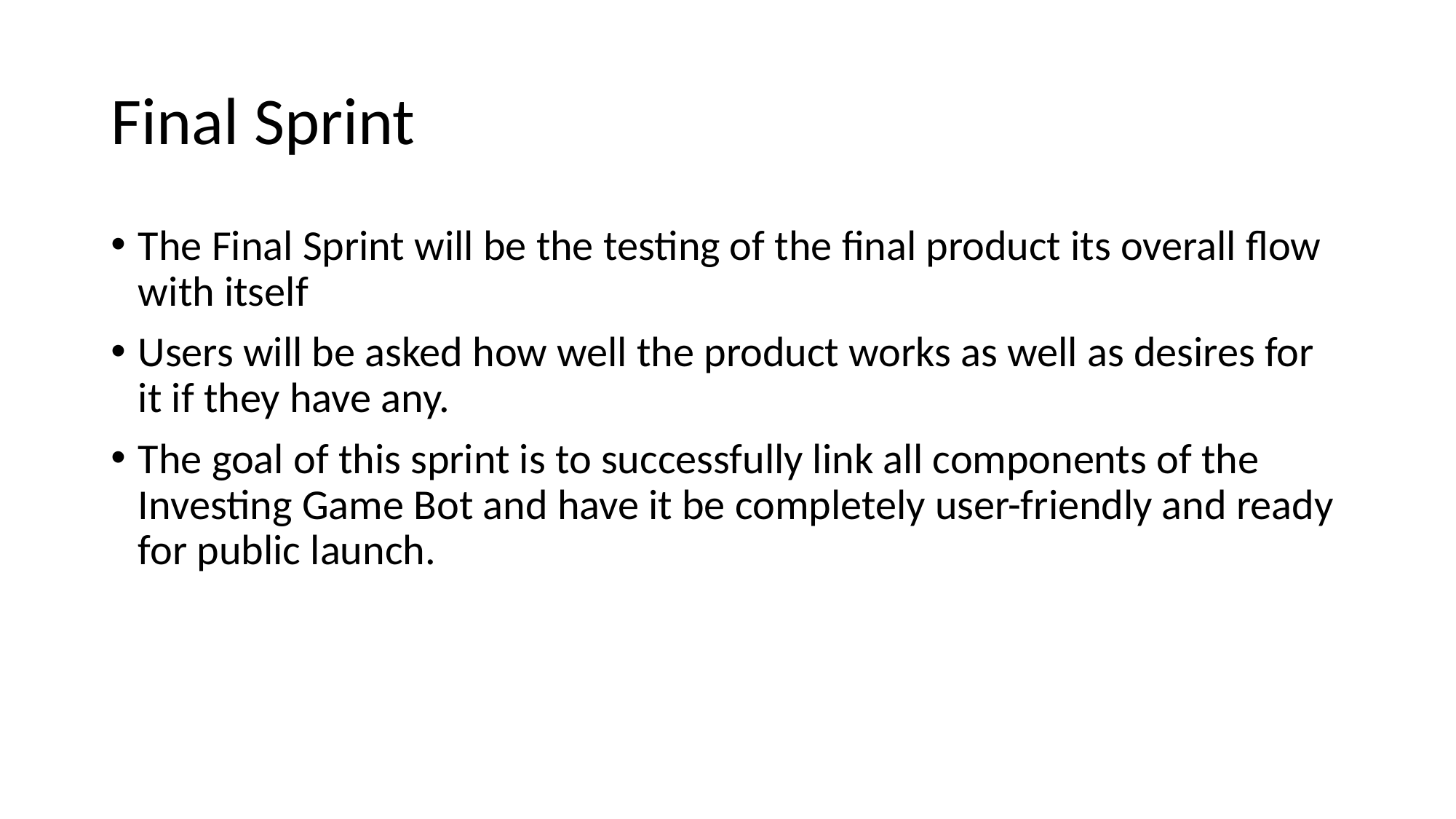

# Final Sprint
The Final Sprint will be the testing of the final product its overall flow with itself
Users will be asked how well the product works as well as desires for it if they have any.
The goal of this sprint is to successfully link all components of the Investing Game Bot and have it be completely user-friendly and ready for public launch.